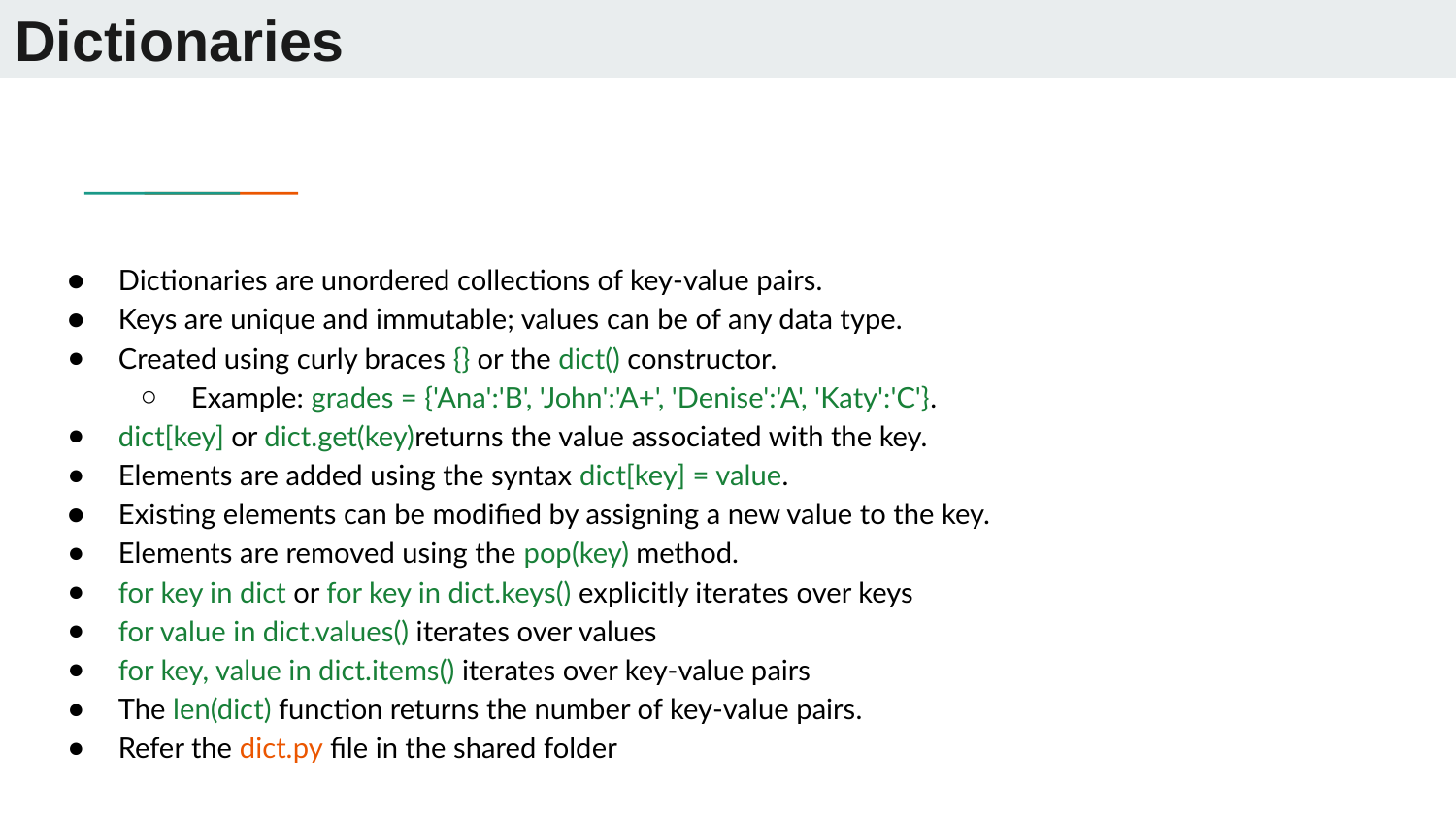

# Dictionaries
Dictionaries are unordered collections of key-value pairs.
Keys are unique and immutable; values can be of any data type.
Created using curly braces {} or the dict() constructor.
Example: grades = {'Ana':'B', 'John':'A+', 'Denise':'A', 'Katy':'C'}.
dict[key] or dict.get(key)returns the value associated with the key.
Elements are added using the syntax dict[key] = value.
Existing elements can be modified by assigning a new value to the key.
Elements are removed using the pop(key) method.
for key in dict or for key in dict.keys() explicitly iterates over keys
for value in dict.values() iterates over values
for key, value in dict.items() iterates over key-value pairs
The len(dict) function returns the number of key-value pairs.
Refer the dict.py file in the shared folder